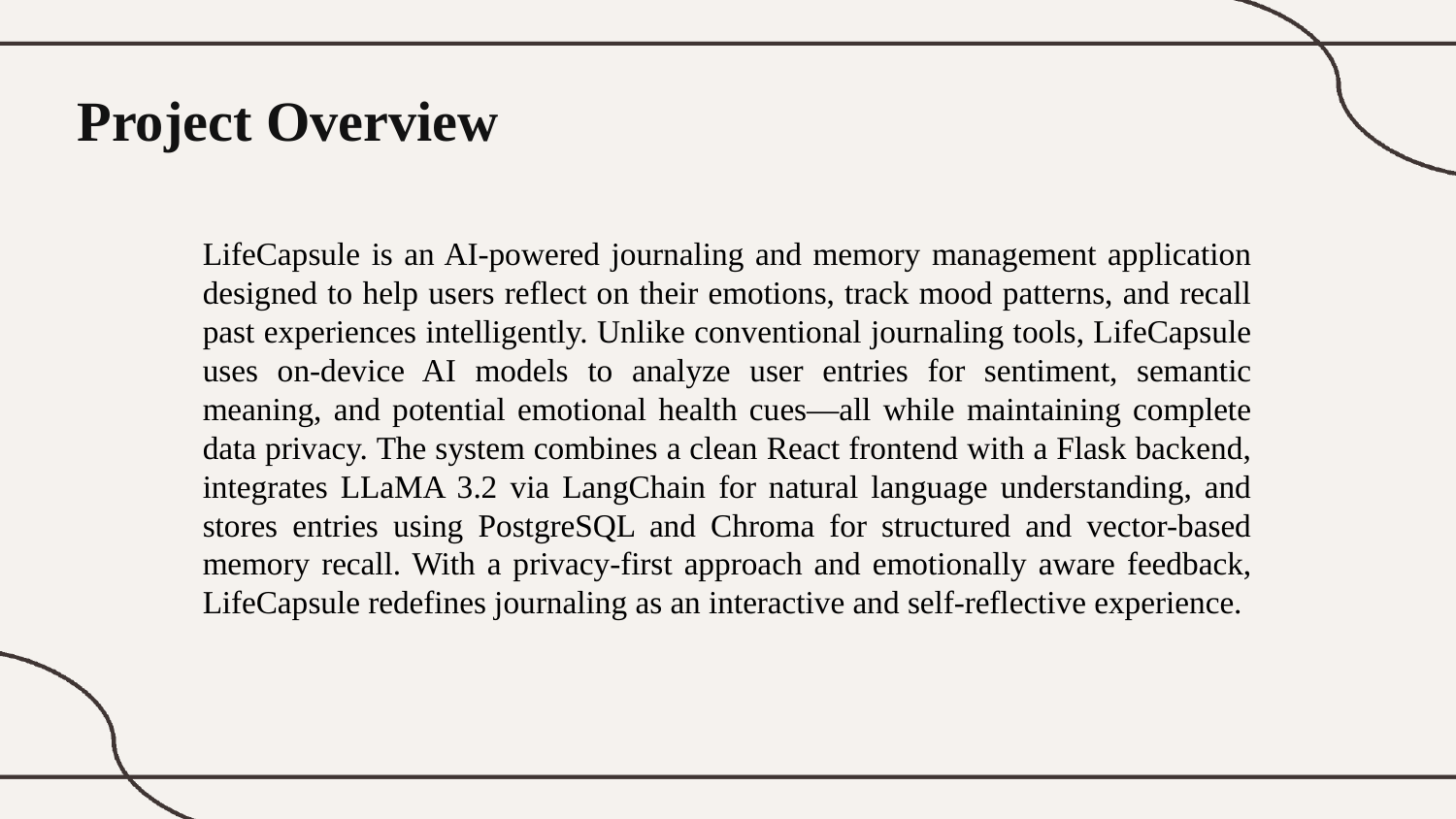

Project Overview
LifeCapsule is an AI-powered journaling and memory management application designed to help users reflect on their emotions, track mood patterns, and recall past experiences intelligently. Unlike conventional journaling tools, LifeCapsule uses on-device AI models to analyze user entries for sentiment, semantic meaning, and potential emotional health cues—all while maintaining complete data privacy. The system combines a clean React frontend with a Flask backend, integrates LLaMA 3.2 via LangChain for natural language understanding, and stores entries using PostgreSQL and Chroma for structured and vector-based memory recall. With a privacy-first approach and emotionally aware feedback, LifeCapsule redefines journaling as an interactive and self-reflective experience.